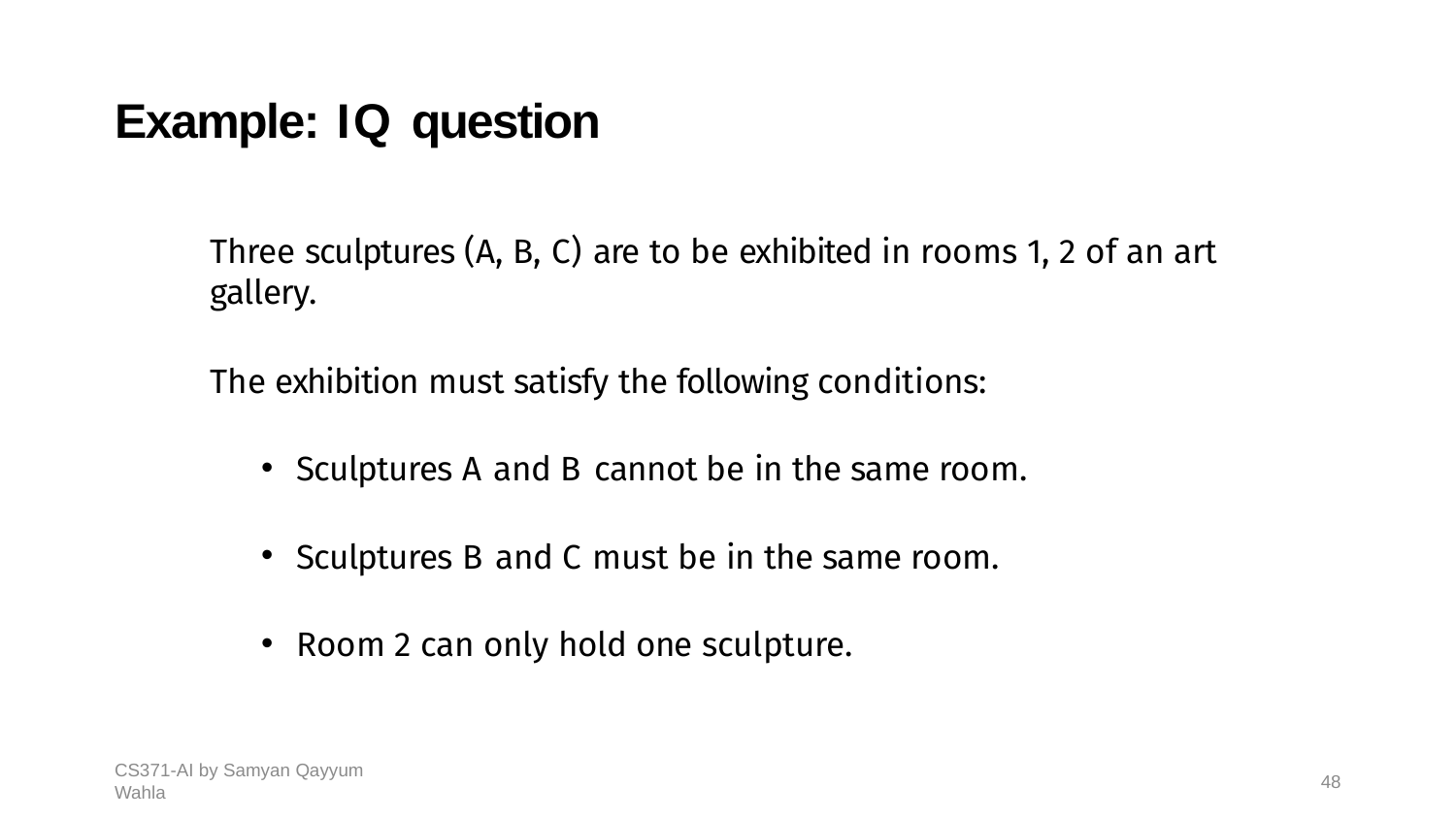

# Example: IQ question

Three sculptures (A, B, C) are to be exhibited in rooms 1, 2 of an art gallery.

The exhibition must satisfy the following conditions:

Sculptures A and B cannot be in the same room.

Sculptures B and C must be in the same room.

Room 2 can only hold one sculpture.

CS371-AI by Samyan Qayyum Wahla
48